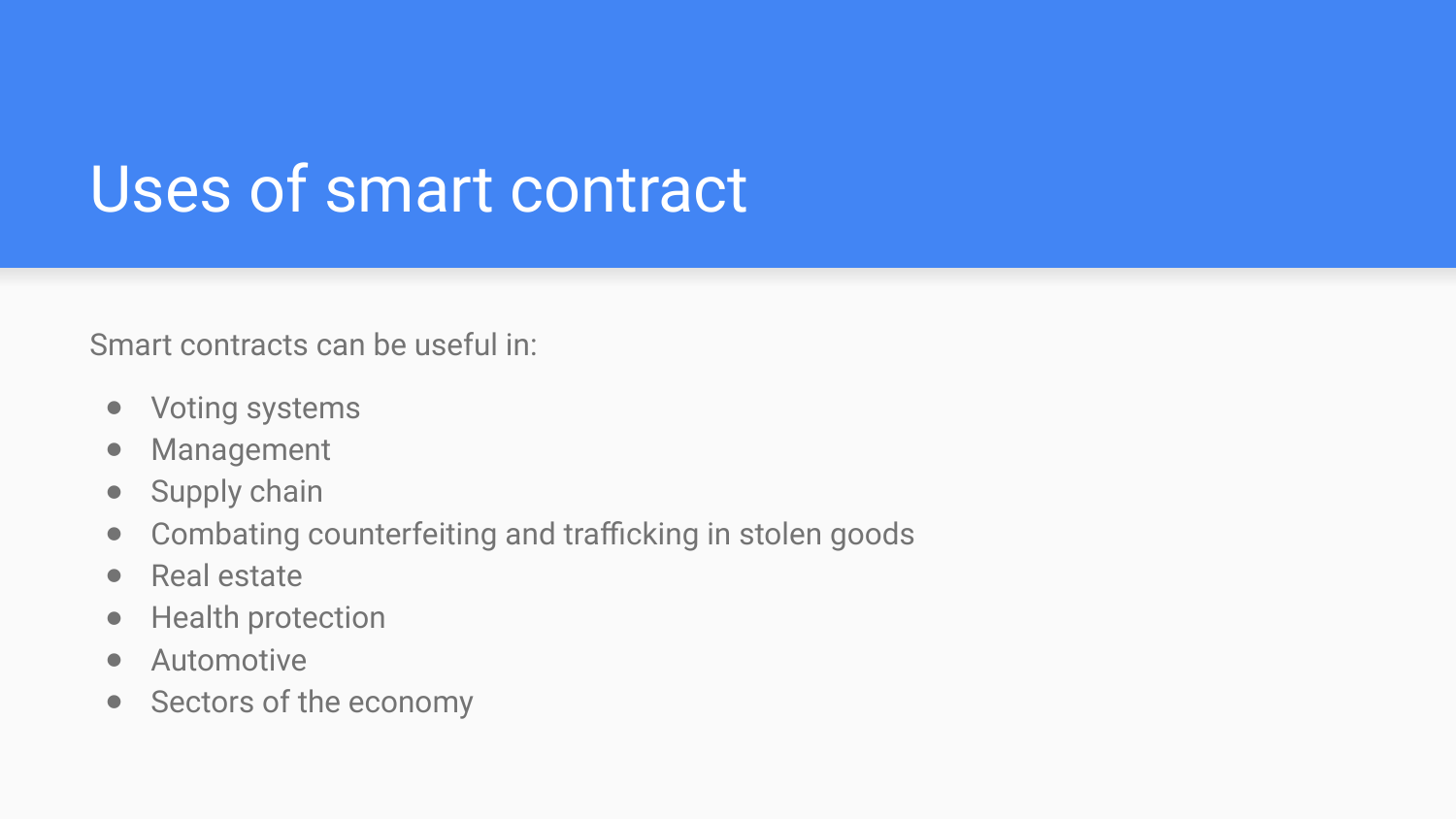

# Uses of smart contract
Smart contracts can be useful in:
Voting systems
Management
Supply chain
Combating counterfeiting and trafficking in stolen goods
Real estate
Health protection
Automotive
Sectors of the economy